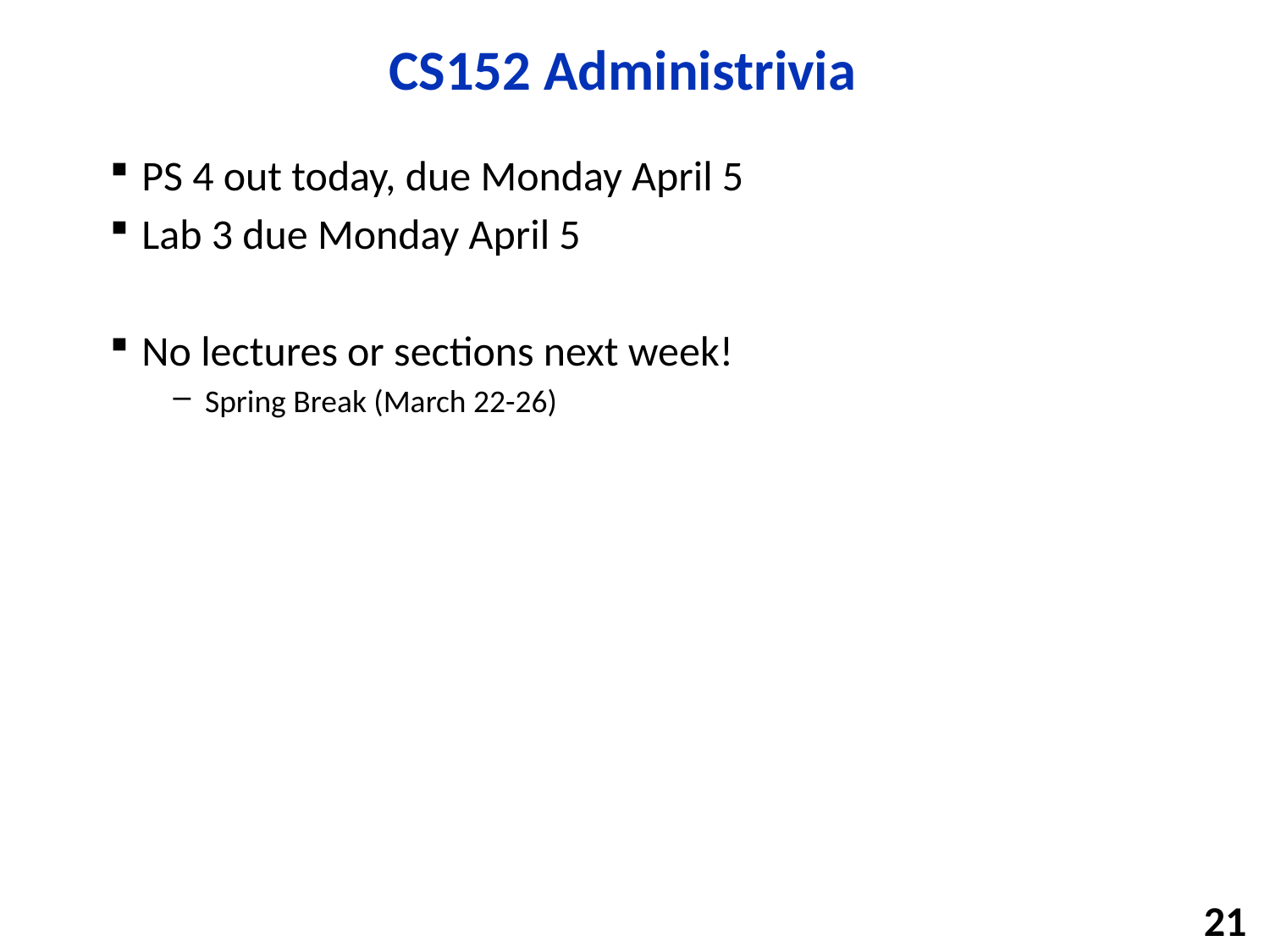

# CS152 Administrivia
PS 4 out today, due Monday April 5
Lab 3 due Monday April 5

No lectures or sections next week!
Spring Break (March 22-26)
21